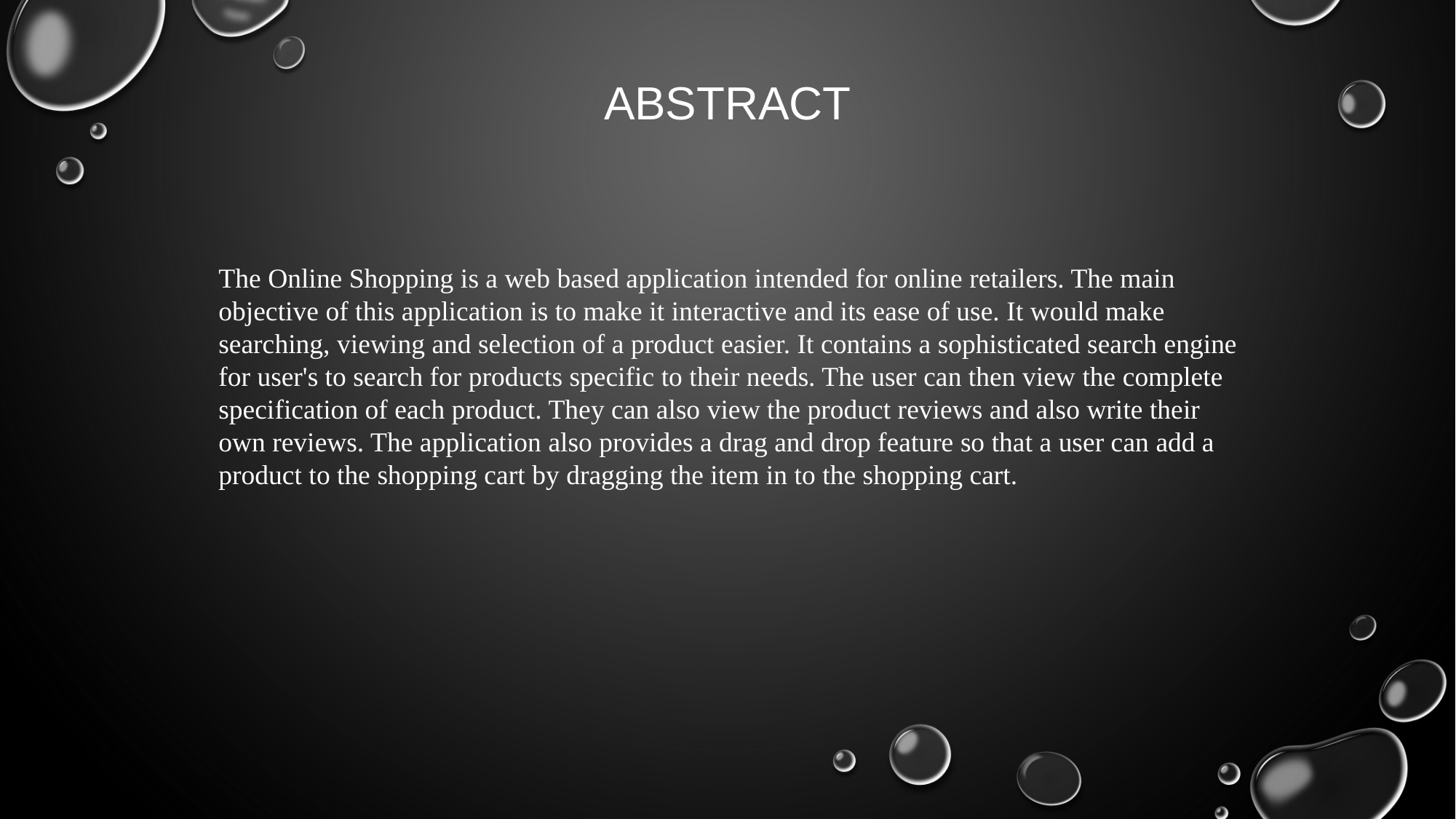

# Abstract
The Online Shopping is a web based application intended for online retailers. The main objective of this application is to make it interactive and its ease of use. It would make searching, viewing and selection of a product easier. It contains a sophisticated search engine for user's to search for products specific to their needs. The user can then view the complete specification of each product. They can also view the product reviews and also write their own reviews. The application also provides a drag and drop feature so that a user can add a product to the shopping cart by dragging the item in to the shopping cart.